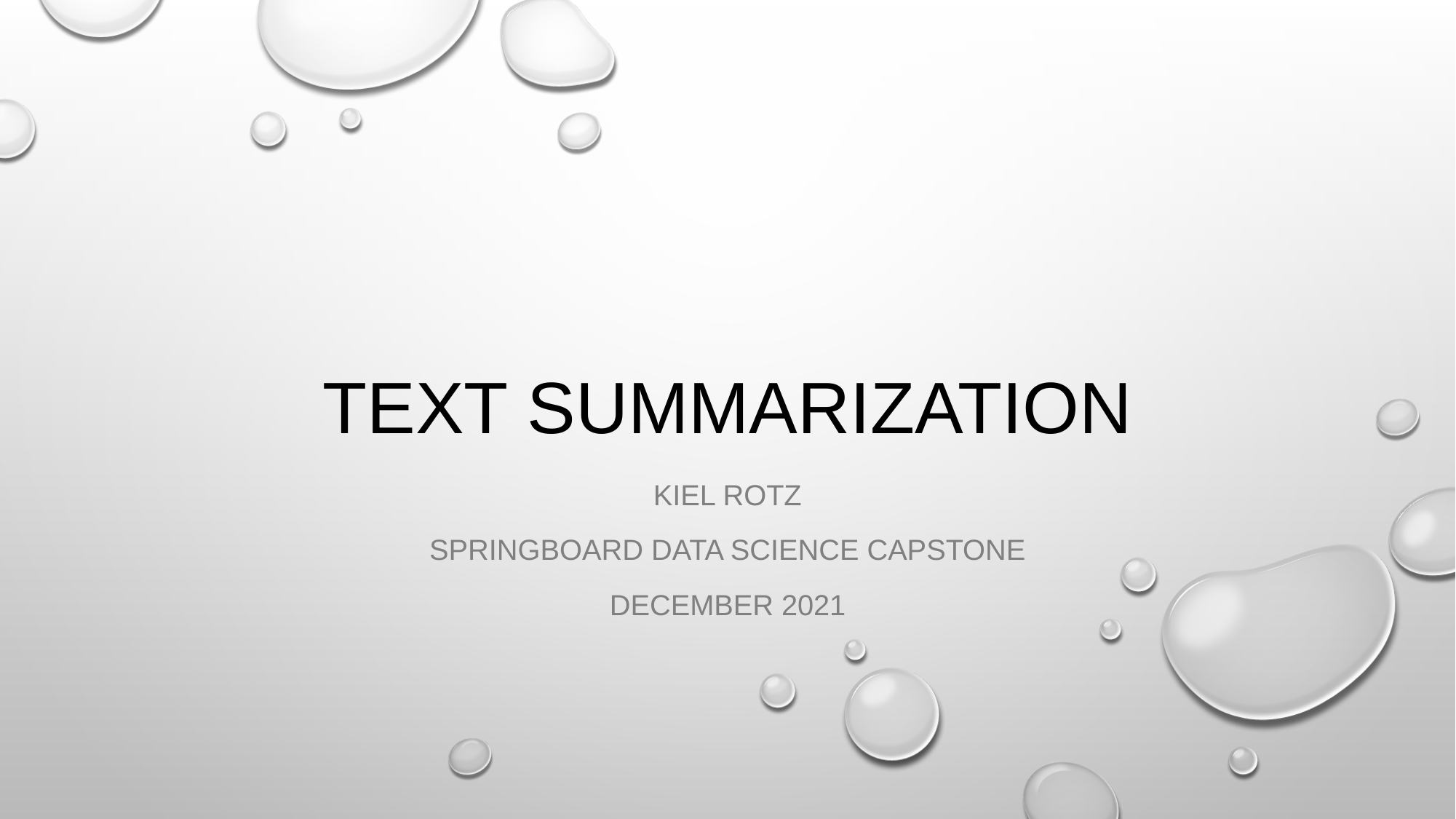

# Text Summarization
Kiel Rotz
Springboard Data Science Capstone
December 2021